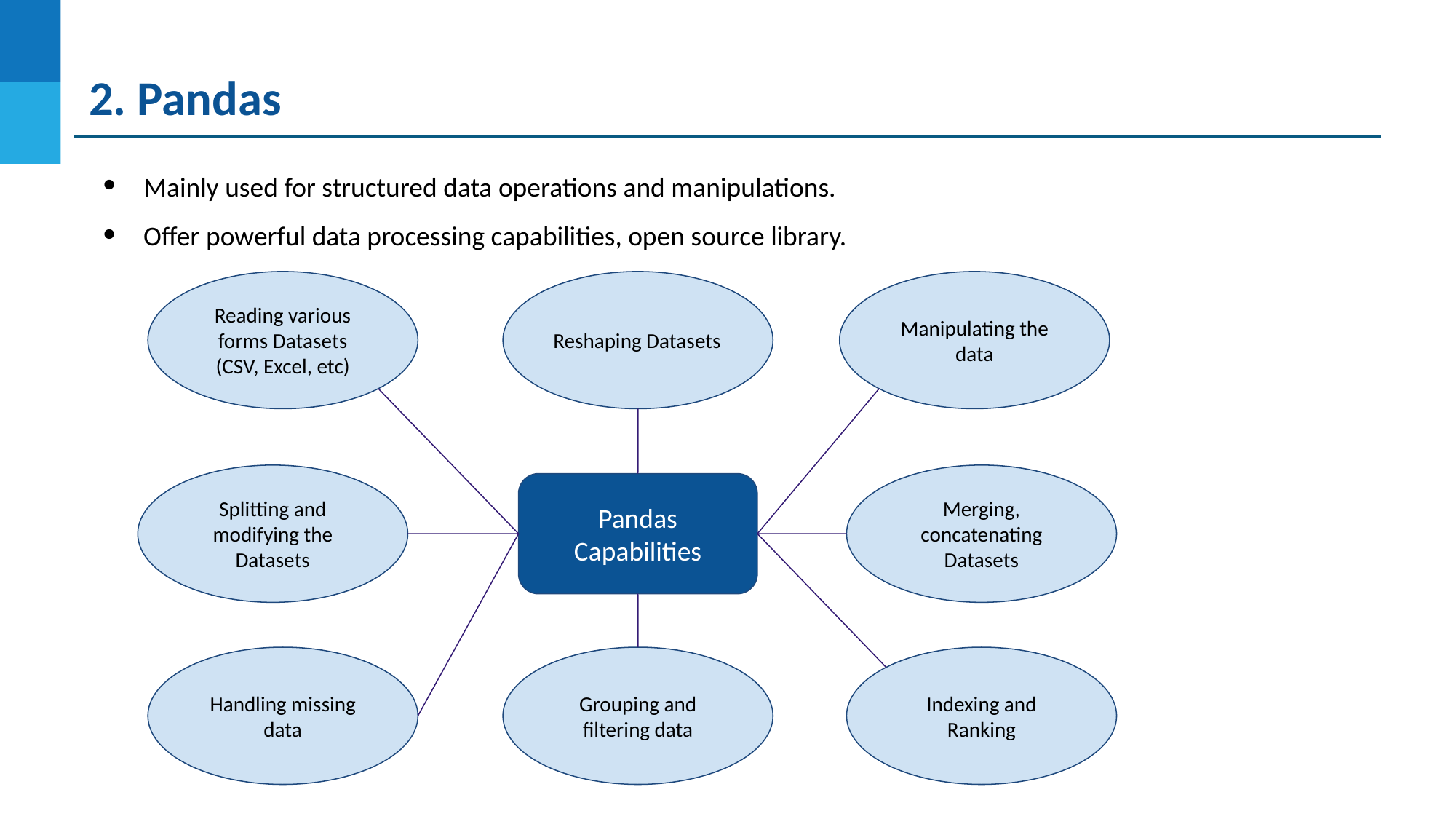

# 2. Pandas
Mainly used for structured data operations and manipulations.
Offer powerful data processing capabilities, open source library.

Reading various forms Datasets (CSV, Excel, etc)
Reshaping Datasets
Manipulating the data
Splitting and modifying the Datasets
Merging, concatenating Datasets
Pandas Capabilities
Handling missing data
Grouping and filtering data
Indexing and Ranking